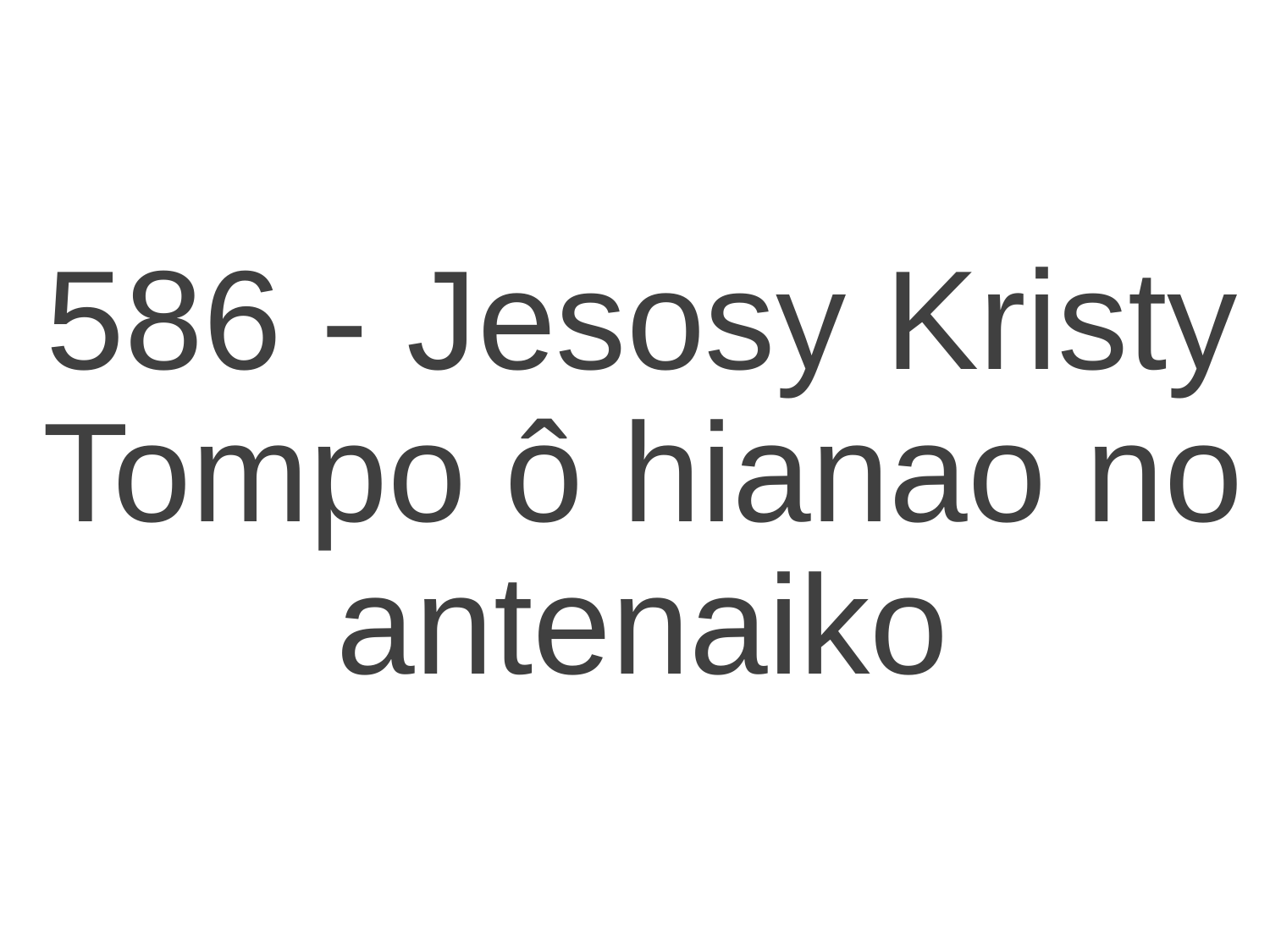

586 - Jesosy Kristy Tompo ô hianao no antenaiko